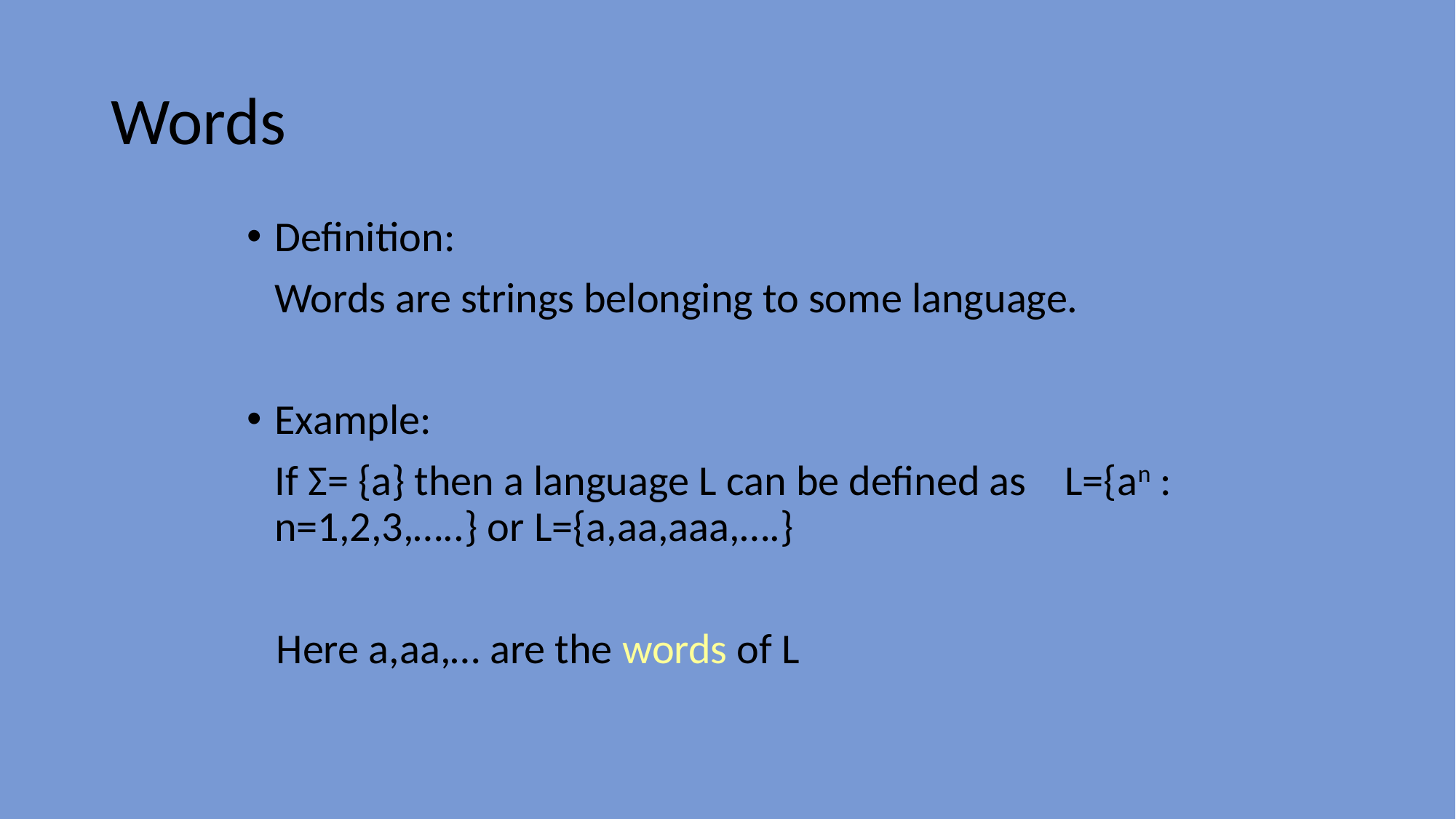

# Words
Definition:
	Words are strings belonging to some language.

Example:
	If Σ= {a} then a language L can be defined as    L={an : n=1,2,3,…..} or L={a,aa,aaa,….}

   Here a,aa,… are the words of L